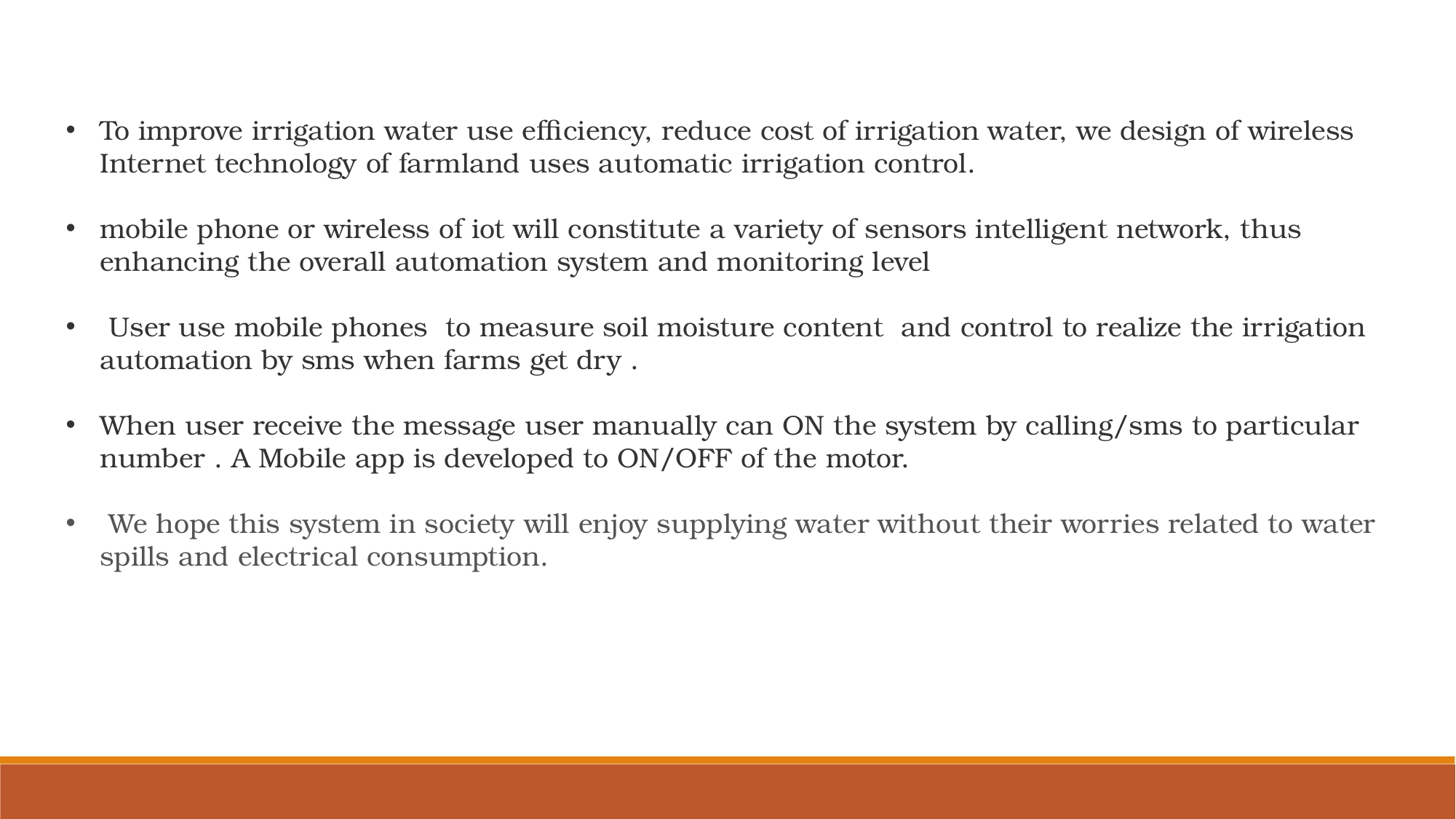

To improve irrigation water use efficiency, reduce cost of irrigation water, we design of wireless Internet technology of farmland uses automatic irrigation control.
mobile phone or wireless of iot will constitute a variety of sensors intelligent network, thus enhancing the overall automation system and monitoring level
 User use mobile phones  to measure soil moisture content  and control to realize the irrigation automation by sms when farms get dry .
When user receive the message user manually can ON the system by calling/sms to particular number . A Mobile app is developed to ON/OFF of the motor.

 We hope this system in society will enjoy supplying water without their worries related to water spills and electrical consumption.